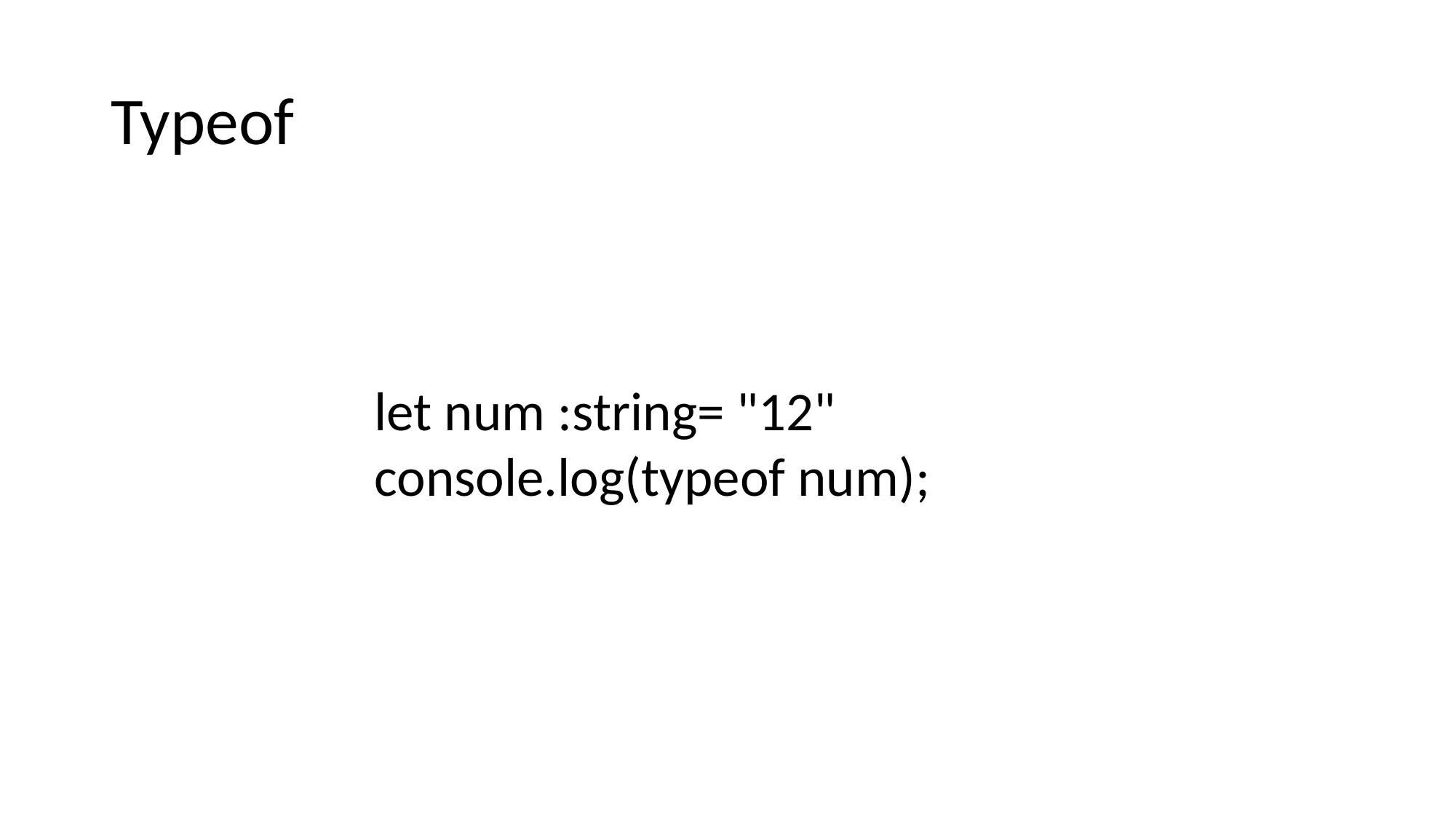

# Typeof
let num :string= "12"
console.log(typeof num);